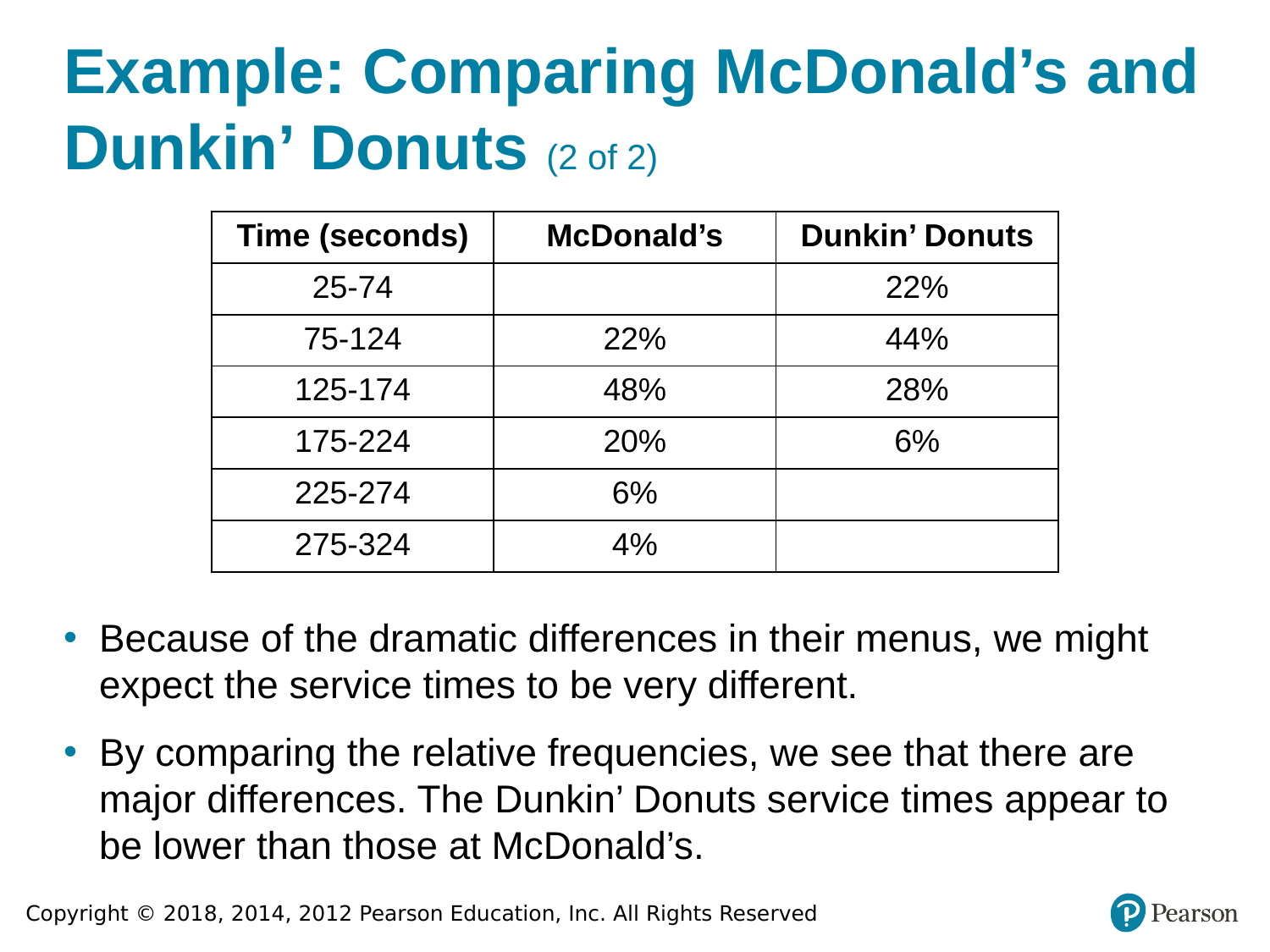

# Example: Comparing McDonald’s and Dunkin’ Donuts (2 of 2)
| Time (seconds) | McDonald’s | Dunkin’ Donuts |
| --- | --- | --- |
| 25-74 | Blank | 22% |
| 75-124 | 22% | 44% |
| 125-174 | 48% | 28% |
| 175-224 | 20% | 6% |
| 225-274 | 6% | Blank |
| 275-324 | 4% | Blank |
Because of the dramatic differences in their menus, we might expect the service times to be very different.
By comparing the relative frequencies, we see that there are major differences. The Dunkin’ Donuts service times appear to be lower than those at McDonald’s.